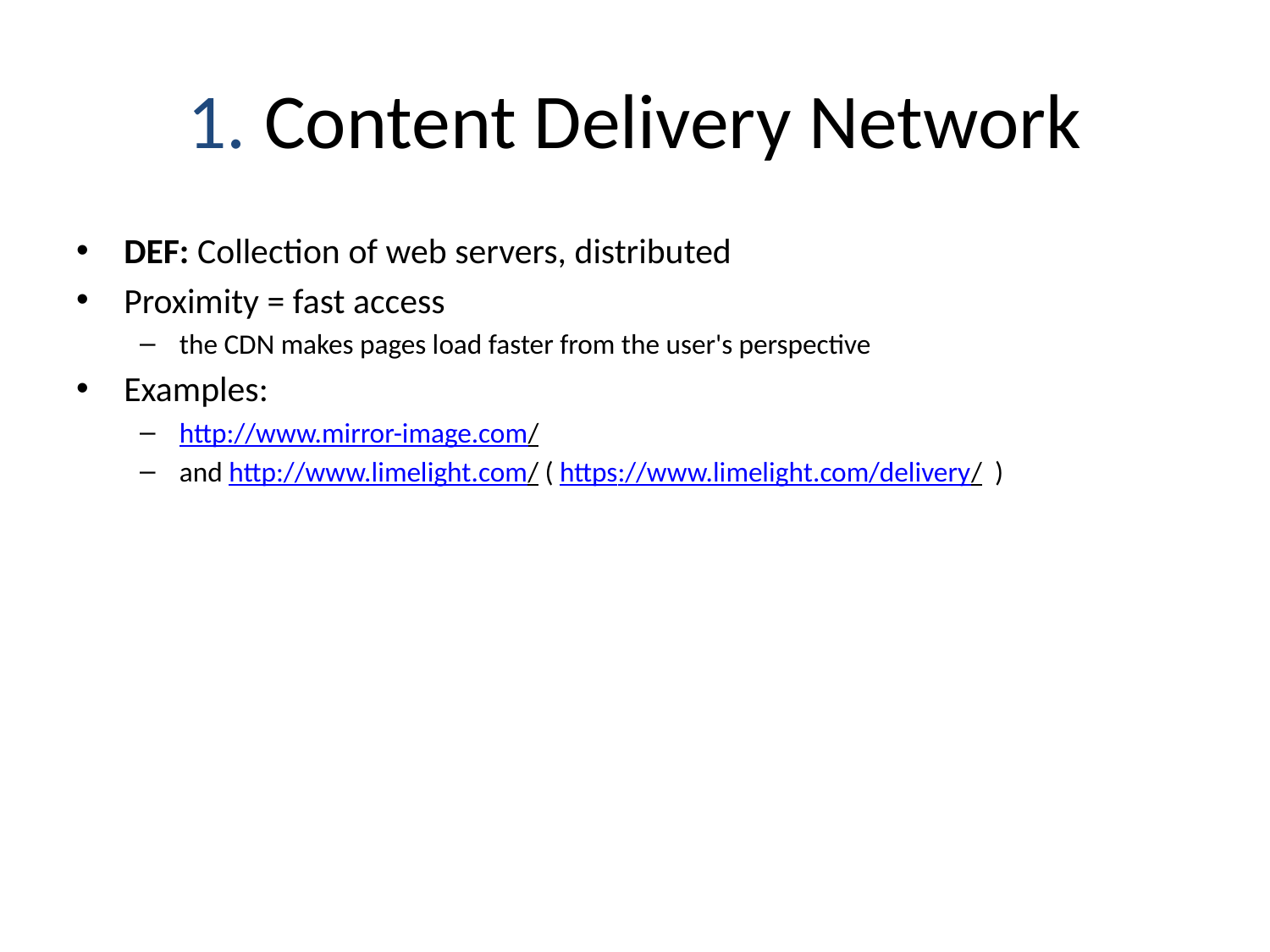

# 1. Content Delivery Network
DEF: Collection of web servers, distributed
Proximity = fast access
the CDN makes pages load faster from the user's perspective
Examples:
http://www.mirror-image.com/
and http://www.limelight.com/ ( https://www.limelight.com/delivery/  )